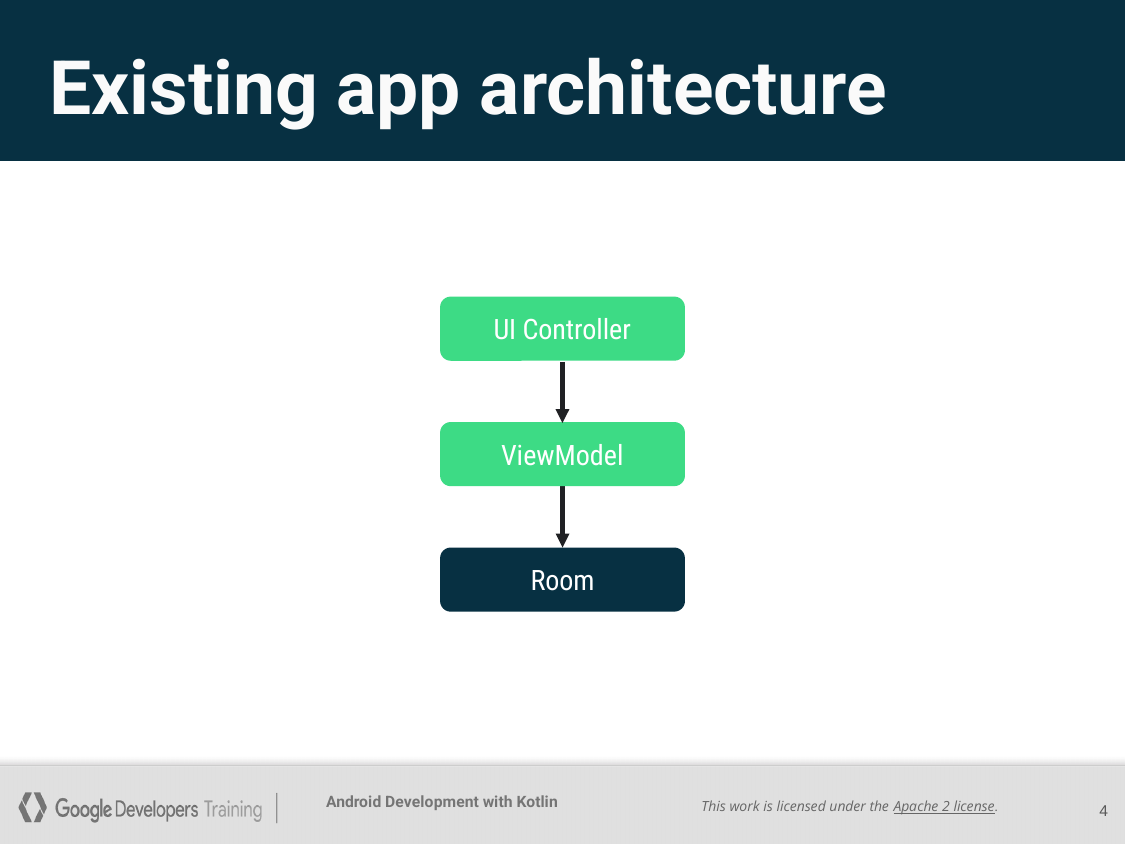

# Existing app architecture
UI Controller
ViewModel
Room
4